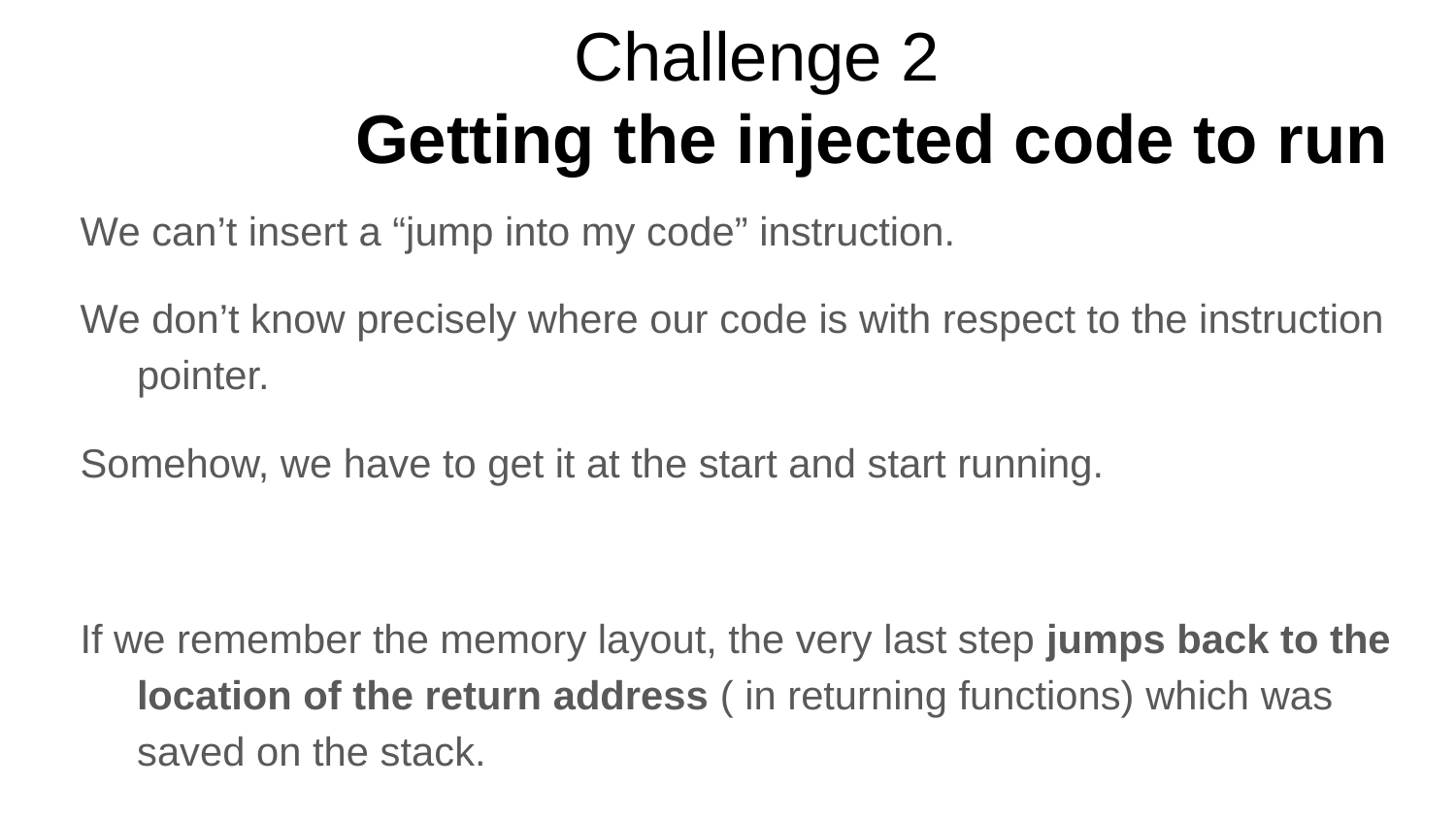

# Challenge 2
Getting the injected code to run
We can’t insert a “jump into my code” instruction.
We don’t know precisely where our code is with respect to the instruction pointer.
Somehow, we have to get it at the start and start running.

If we remember the memory layout, the very last step jumps back to the location of the return address ( in returning functions) which was saved on the stack.